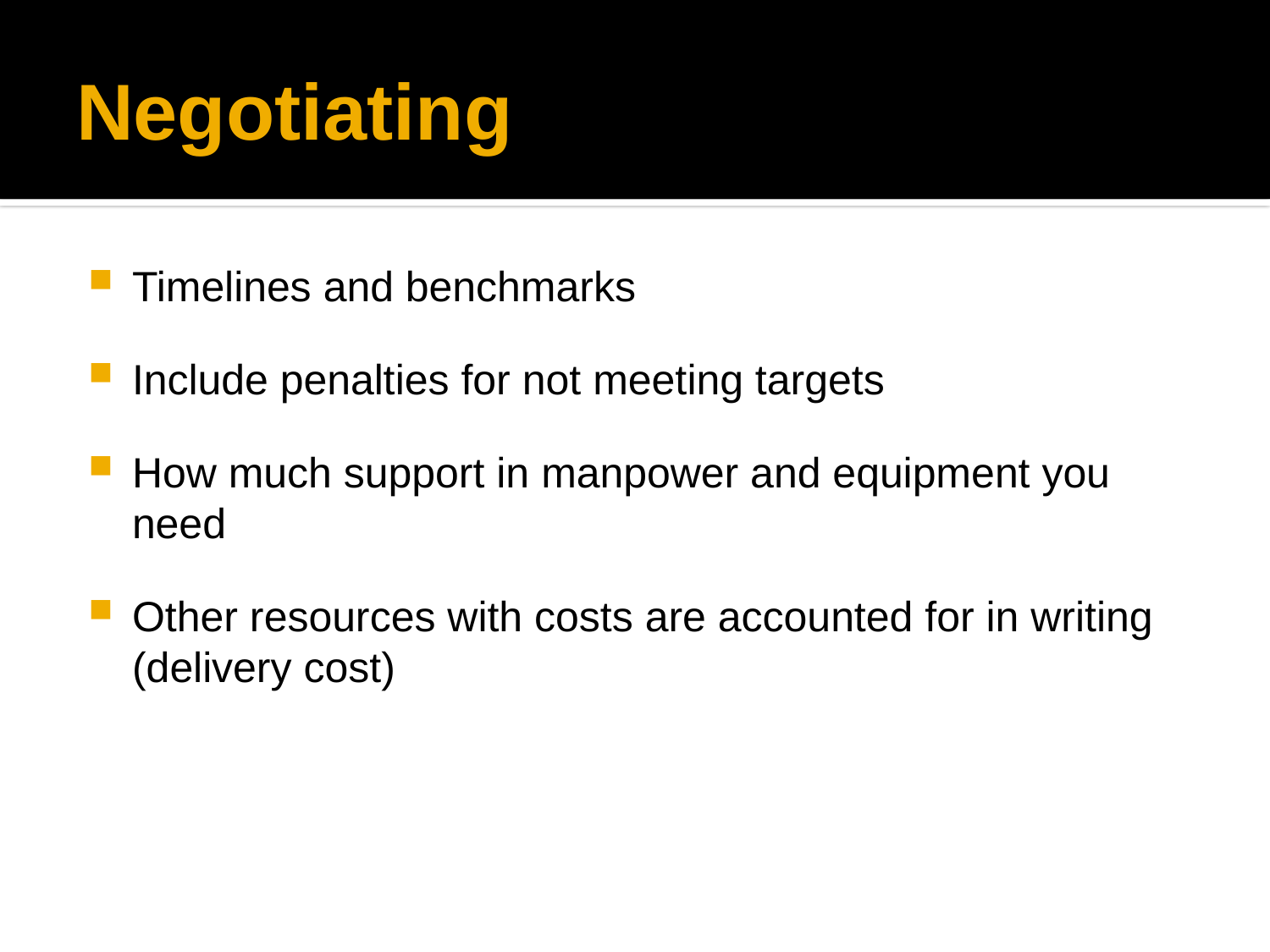

# Negotiating
Timelines and benchmarks
Include penalties for not meeting targets
How much support in manpower and equipment you need
Other resources with costs are accounted for in writing (delivery cost)